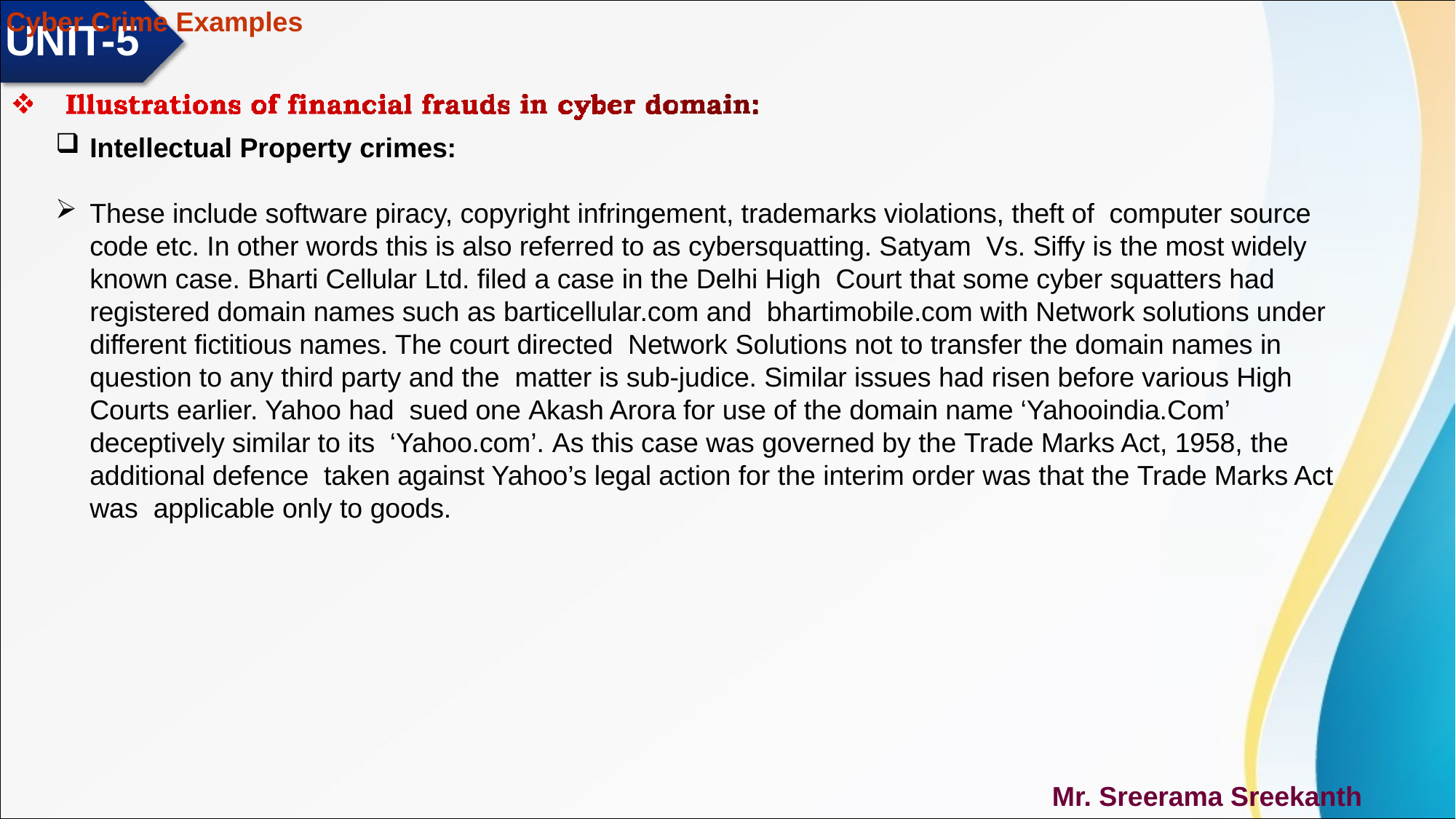

# Cyber Crime Examples
UNIT-5
Intellectual Property crimes:

These include software piracy, copyright infringement, trademarks violations, theft of  computer source code etc. In other words this is also referred to as cybersquatting. Satyam  Vs. Siffy is the most widely known case. Bharti Cellular Ltd. filed a case in the Delhi High  Court that some cyber squatters had registered domain names such as barticellular.com and  bhartimobile.com with Network solutions under different fictitious names. The court directed  Network Solutions not to transfer the domain names in question to any third party and the  matter is sub-judice. Similar issues had risen before various High Courts earlier. Yahoo had  sued one Akash Arora for use of the domain name ‘Yahooindia.Com’ deceptively similar to its  ‘Yahoo.com’. As this case was governed by the Trade Marks Act, 1958, the additional defence  taken against Yahoo’s legal action for the interim order was that the Trade Marks Act was  applicable only to goods.
Mr. Sreerama Sreekanth